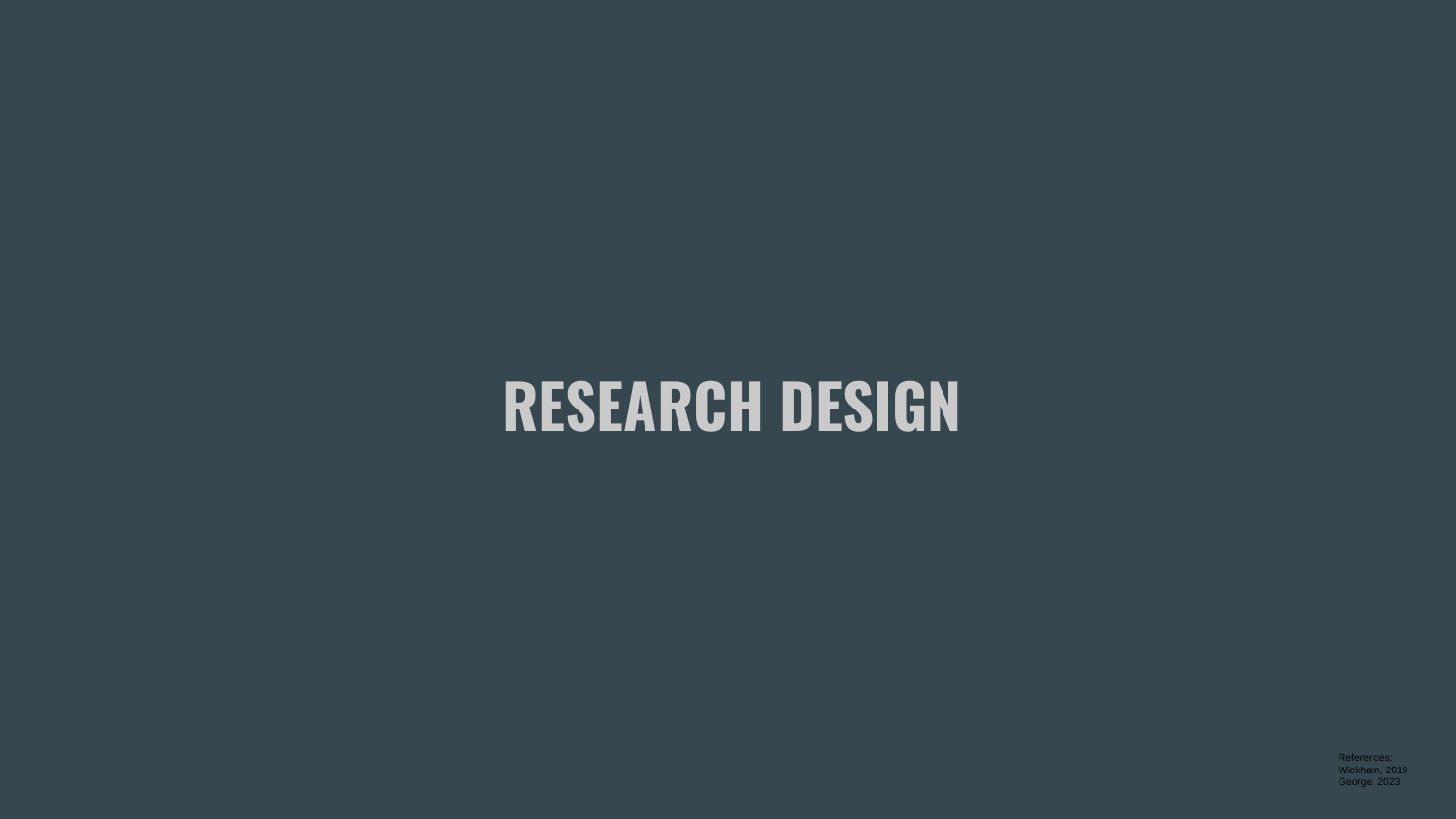

# RESEARCH DESIGN
References:
Wickham, 2019
George, 2023